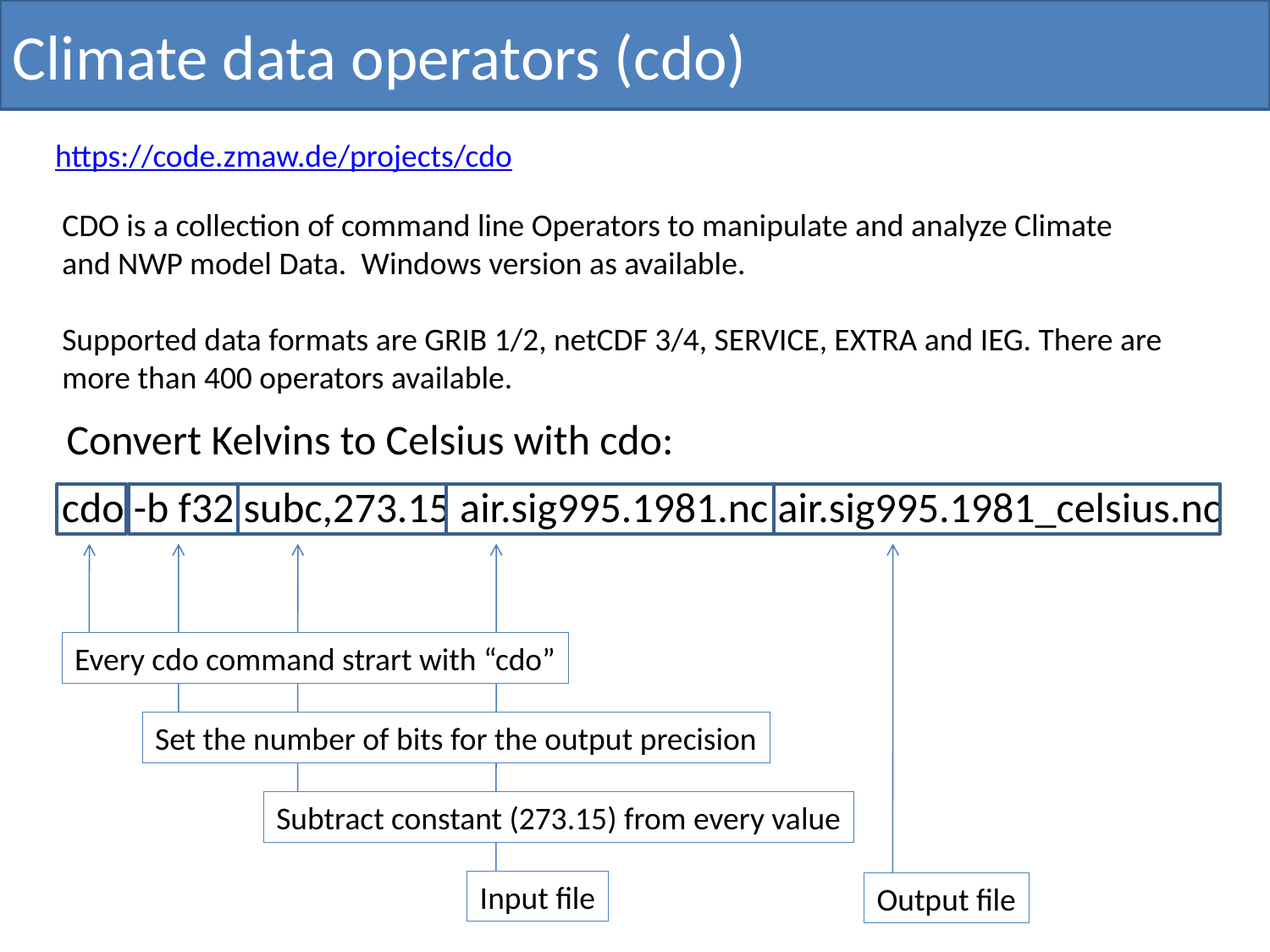

Climate data operators (cdo)
https://code.zmaw.de/projects/cdo
CDO is a collection of command line Operators to manipulate and analyze Climate and NWP model Data.  Windows version as available.
Supported data formats are GRIB 1/2, netCDF 3/4, SERVICE, EXTRA and IEG. There are more than 400 operators available.
Convert Kelvins to Celsius with cdo:
 cdo -b f32 subc,273.15 air.sig995.1981.nc air.sig995.1981_celsius.nc

Every cdo command strart with “cdo”
Set the number of bits for the output precision
Subtract constant (273.15) from every value
Input file
Output file